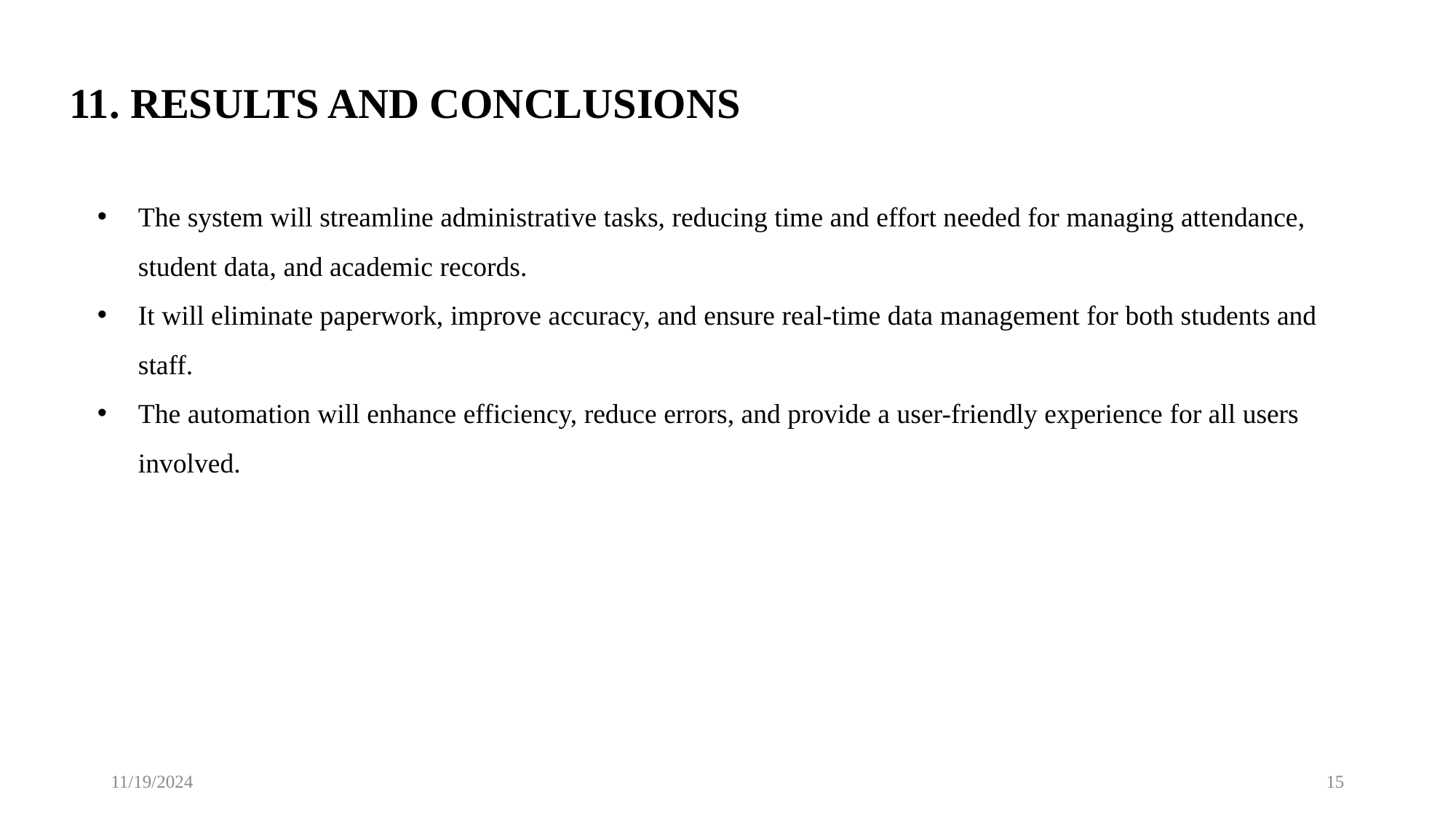

11. RESULTS AND CONCLUSIONS
The system will streamline administrative tasks, reducing time and effort needed for managing attendance, student data, and academic records.
It will eliminate paperwork, improve accuracy, and ensure real-time data management for both students and staff.
The automation will enhance efficiency, reduce errors, and provide a user-friendly experience for all users involved.
11/19/2024
15